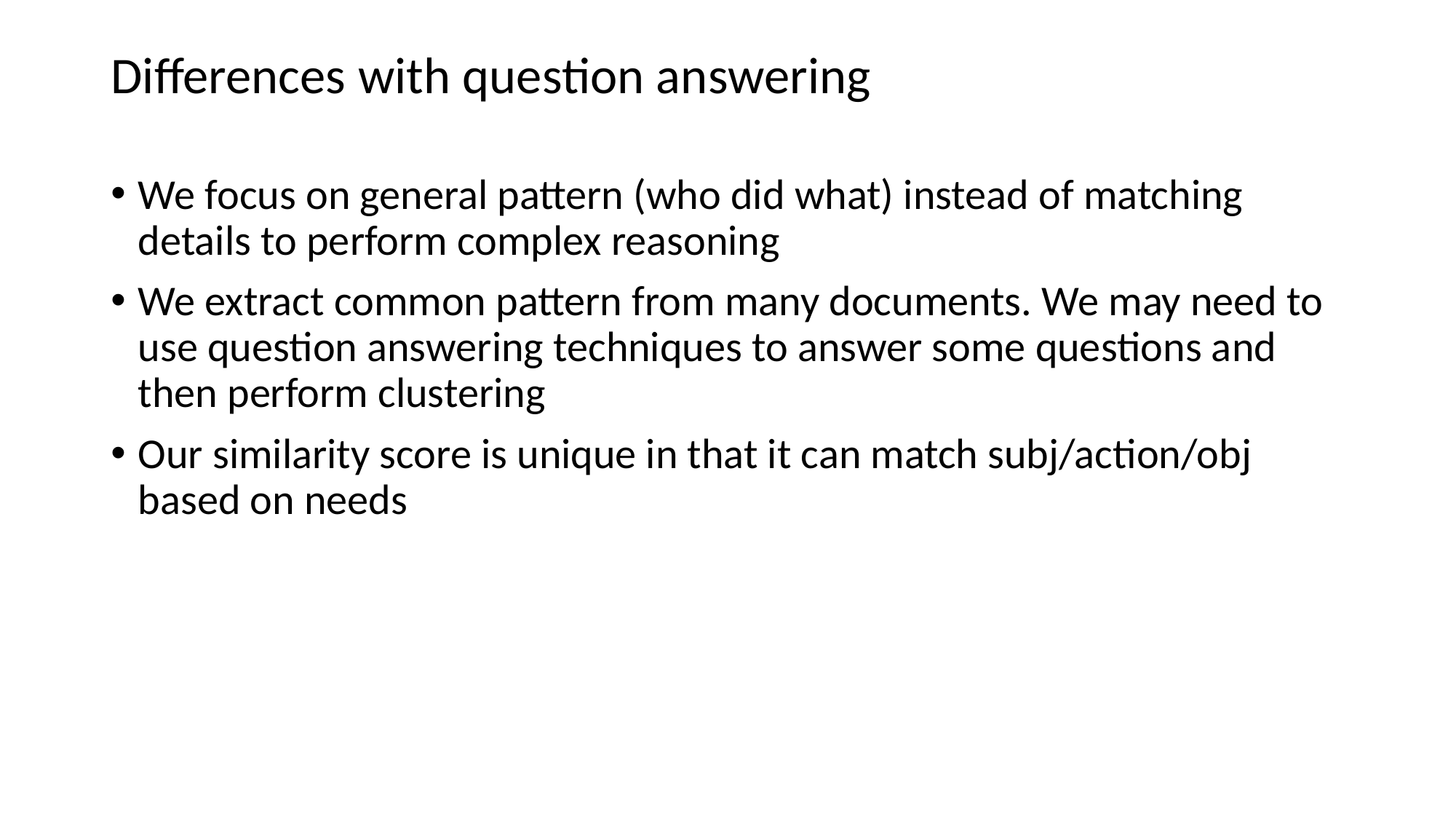

# Differences with question answering
We focus on general pattern (who did what) instead of matching details to perform complex reasoning
We extract common pattern from many documents. We may need to use question answering techniques to answer some questions and then perform clustering
Our similarity score is unique in that it can match subj/action/obj based on needs